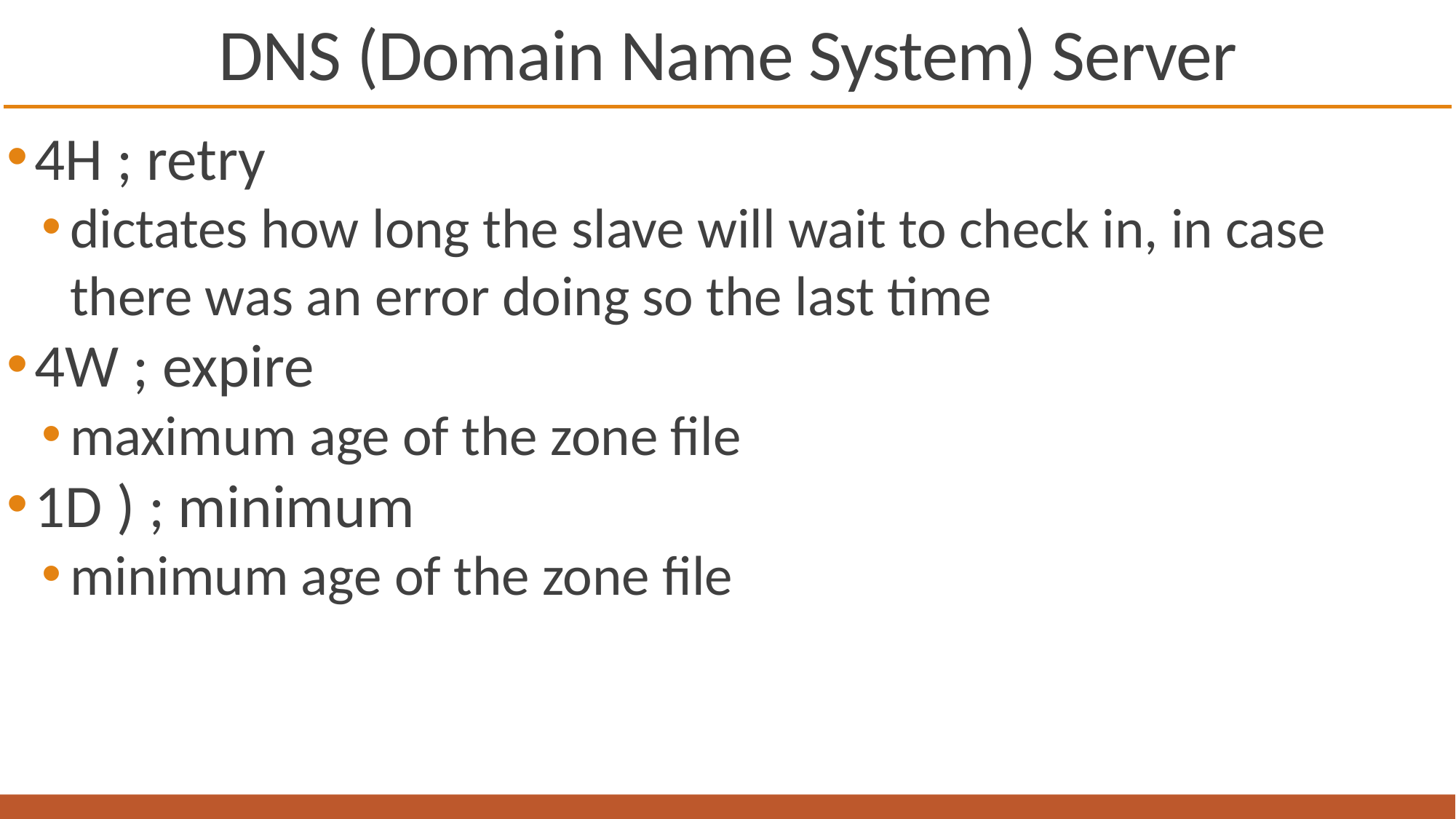

# DNS (Domain Name System) Server
4H ; retry
dictates how long the slave will wait to check in, in case there was an error doing so the last time
4W ; expire
maximum age of the zone file
1D ) ; minimum
minimum age of the zone file